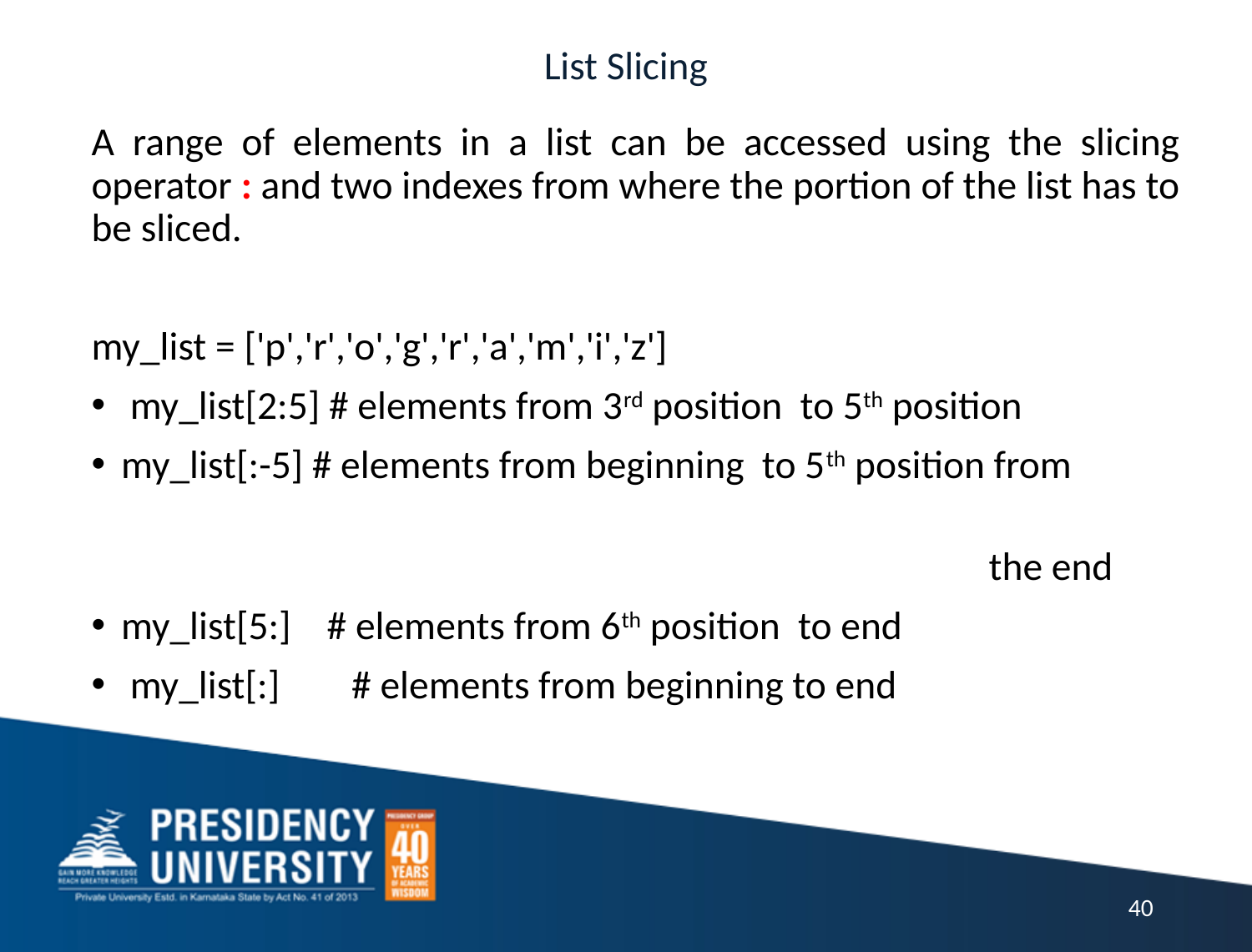

# List Slicing
A range of elements in a list can be accessed using the slicing operator : and two indexes from where the portion of the list has to be sliced.

my_list = ['p','r','o','g','r','a','m','i','z']
 my_list[2:5] # elements from 3rd position  to 5th position
my_list[:-5] # elements from beginning  to 5th position from
                                                                                                    the end
my_list[5:]    # elements from 6th position  to end
 my_list[:]        # elements from beginning to end

40